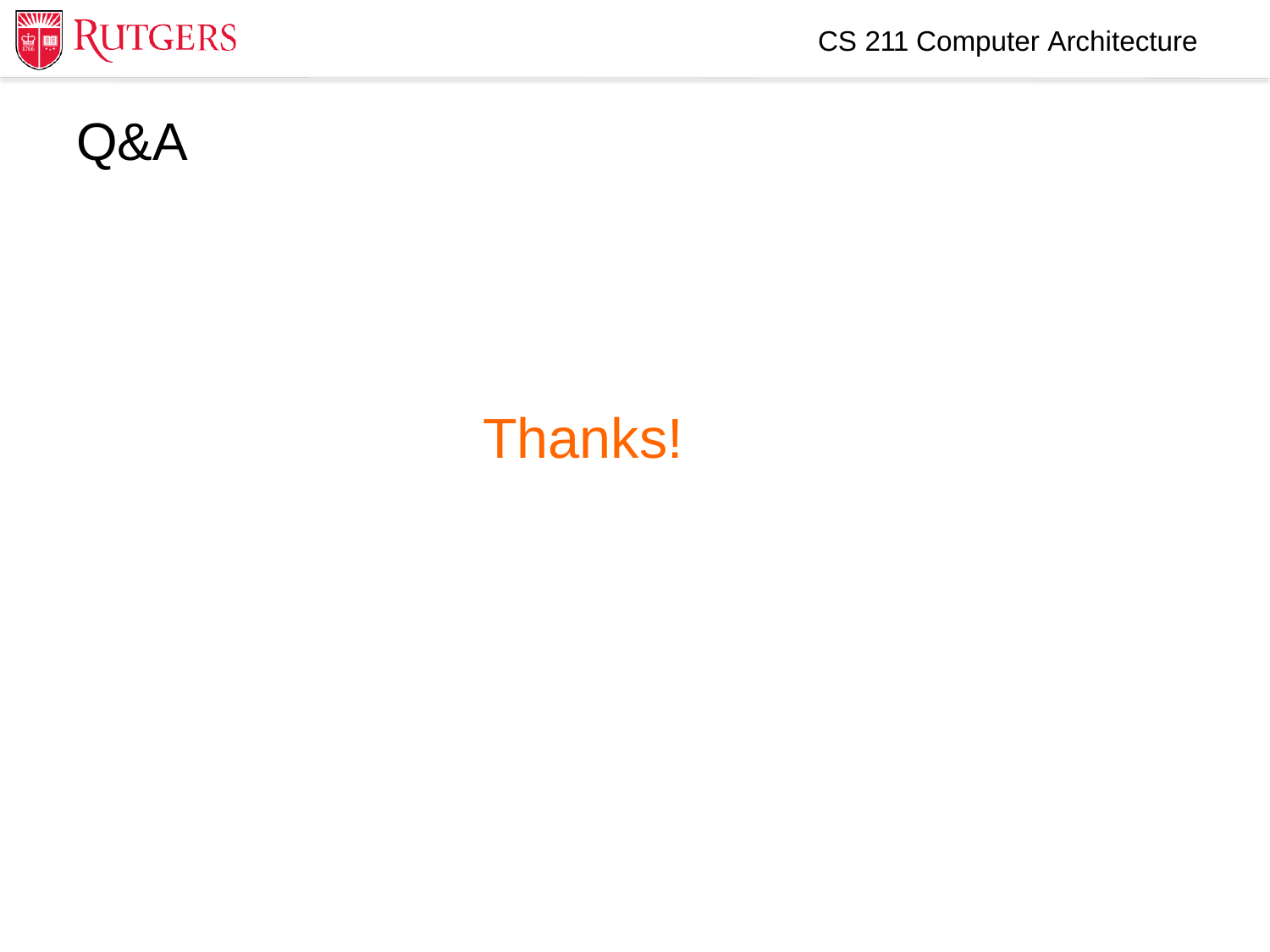

CS 211 Computer Architecture

Q&A
Thanks!
17